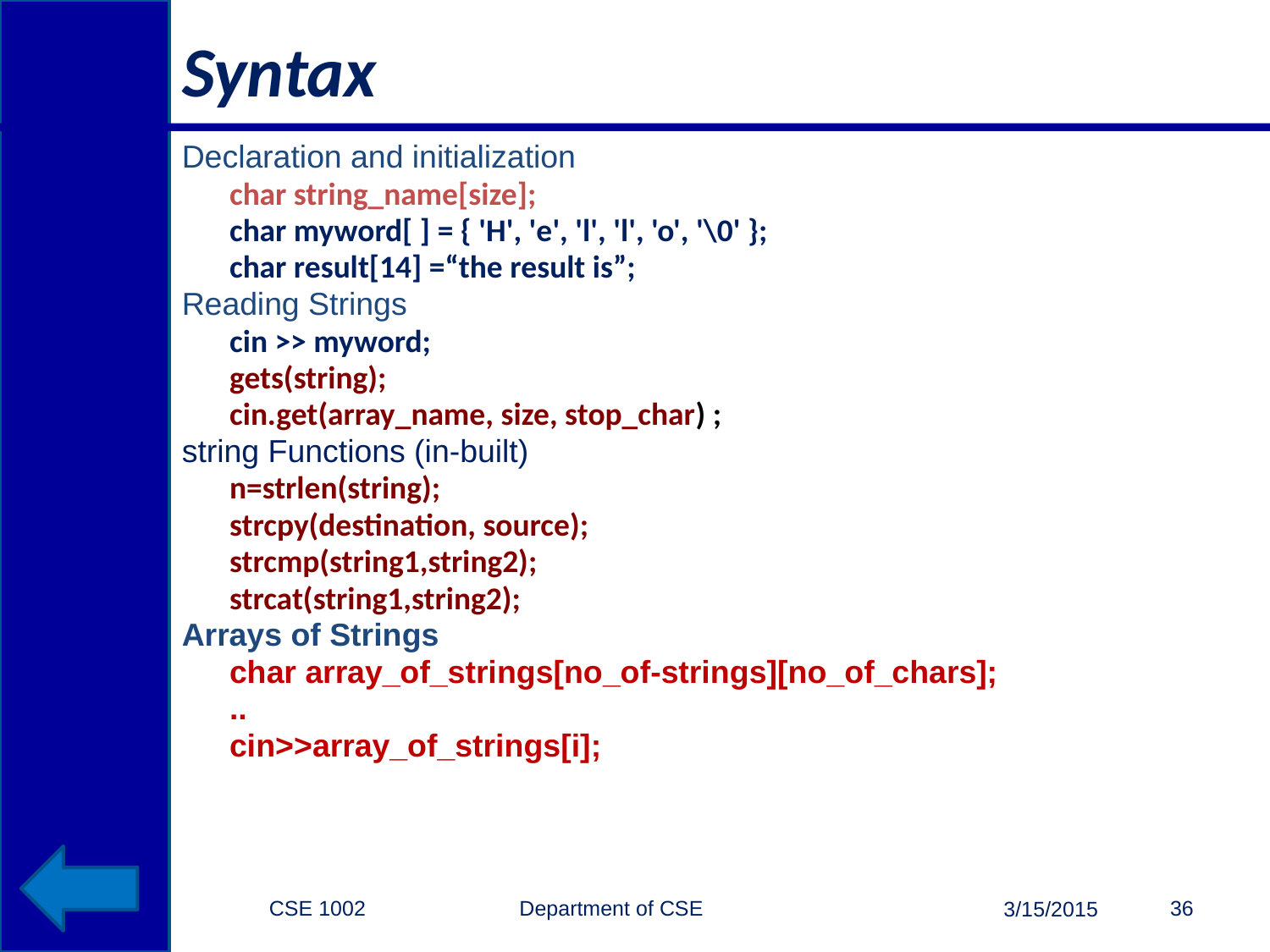

# Syntax
Declaration and initialization
	char string_name[size];
	char myword[ ] = { 'H', 'e', 'l', 'l', 'o', '\0' };
	char result[14] =“the result is”;
Reading Strings
	cin >> myword;
	gets(string);
	cin.get(array_name, size, stop_char) ;
string Functions (in-built)
	n=strlen(string);
	strcpy(destination, source);
	strcmp(string1,string2);
	strcat(string1,string2);
Arrays of Strings
	char array_of_strings[no_of-strings][no_of_chars];
	..
	cin>>array_of_strings[i];

CSE 1002                          Department of CSE
36
3/15/2015